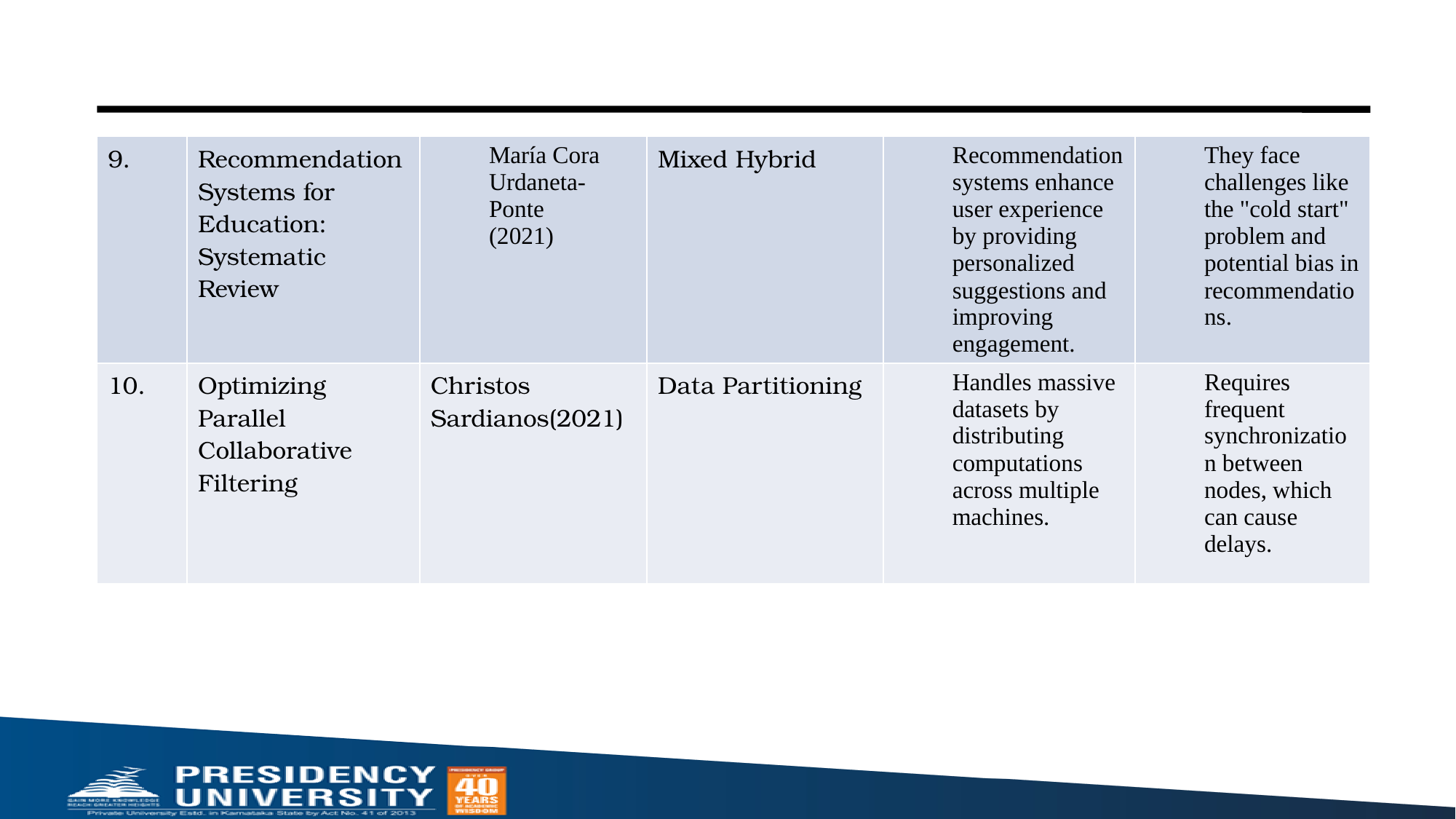

| 9. | Recommendation Systems for Education: Systematic Review | María Cora Urdaneta-Ponte (2021) | Mixed Hybrid | Recommendation systems enhance user experience by providing personalized suggestions and improving engagement. | They face challenges like the "cold start" problem and potential bias in recommendations. |
| --- | --- | --- | --- | --- | --- |
| 10. | Optimizing Parallel Collaborative Filtering | Christos Sardianos(2021) | Data Partitioning | Handles massive datasets by distributing computations across multiple machines. | Requires frequent synchronization between nodes, which can cause delays. |